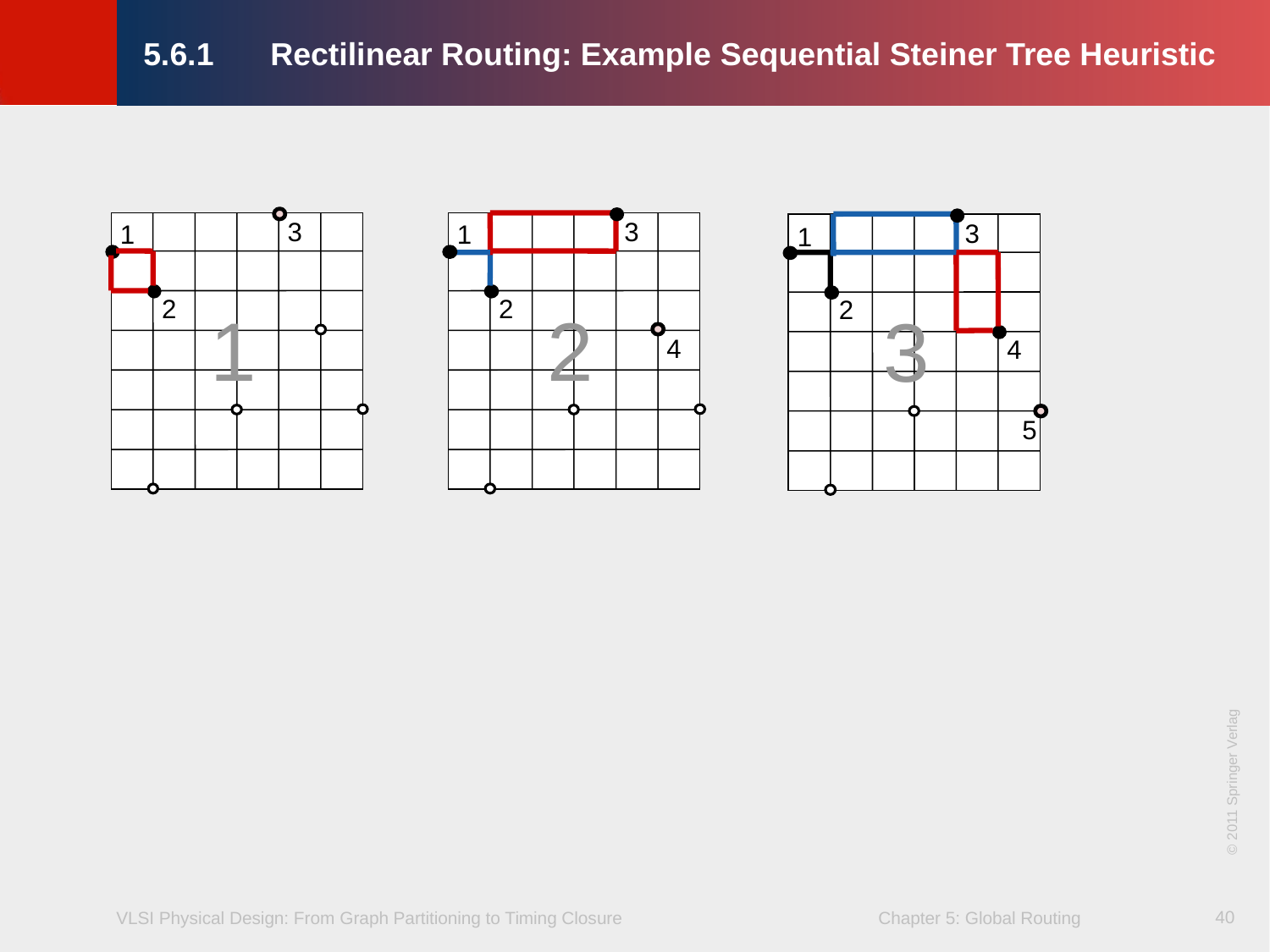

# 5.6.1	Rectilinear Routing: Example Sequential Steiner Tree Heuristic

3
3

3

1
1

1

2

2

2

1
2

3

4

4

5

40